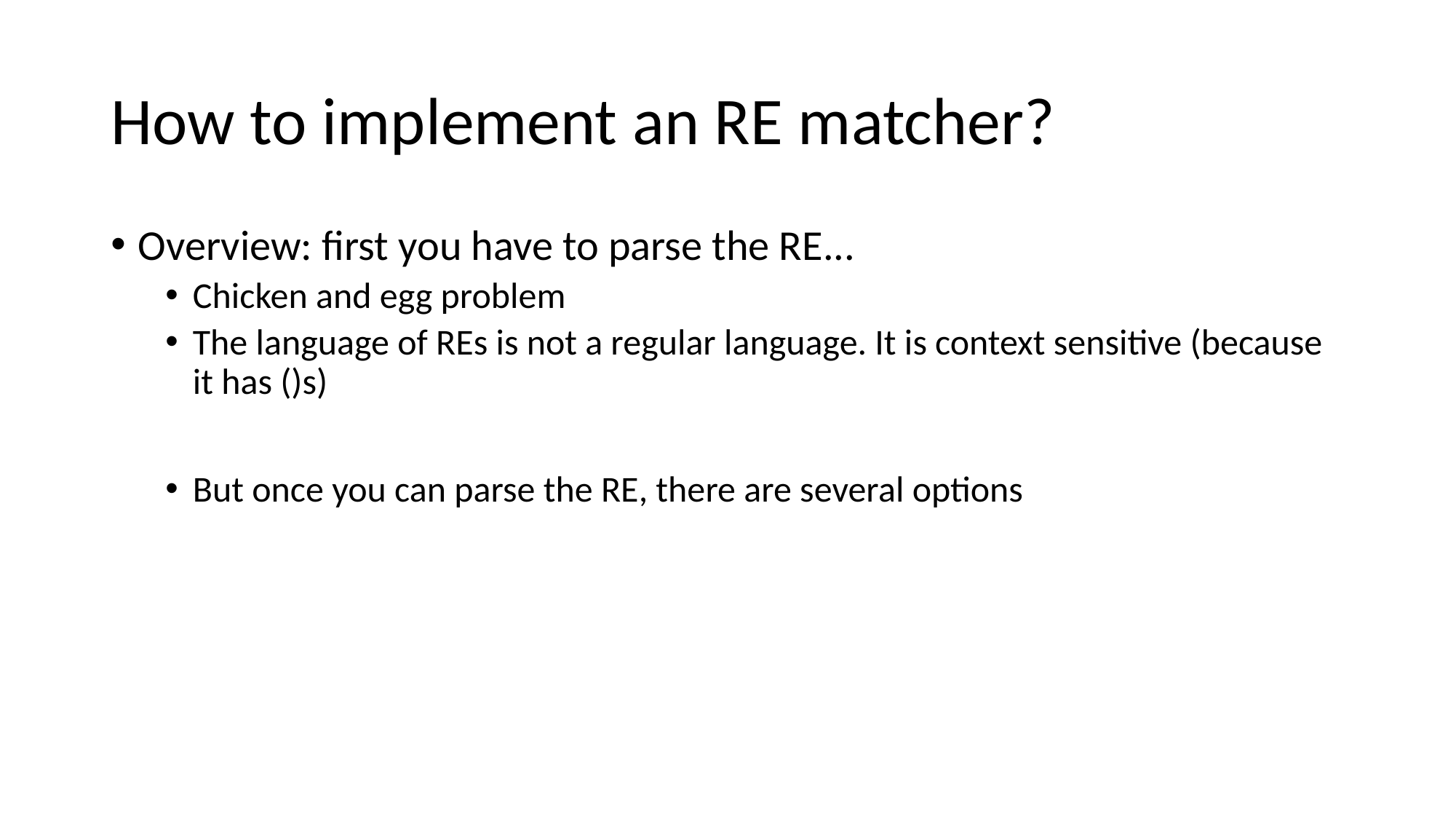

# How to implement an RE matcher?
Overview: first you have to parse the RE...
Chicken and egg problem
The language of REs is not a regular language. It is context sensitive (because it has ()s)

But once you can parse the RE, there are several options